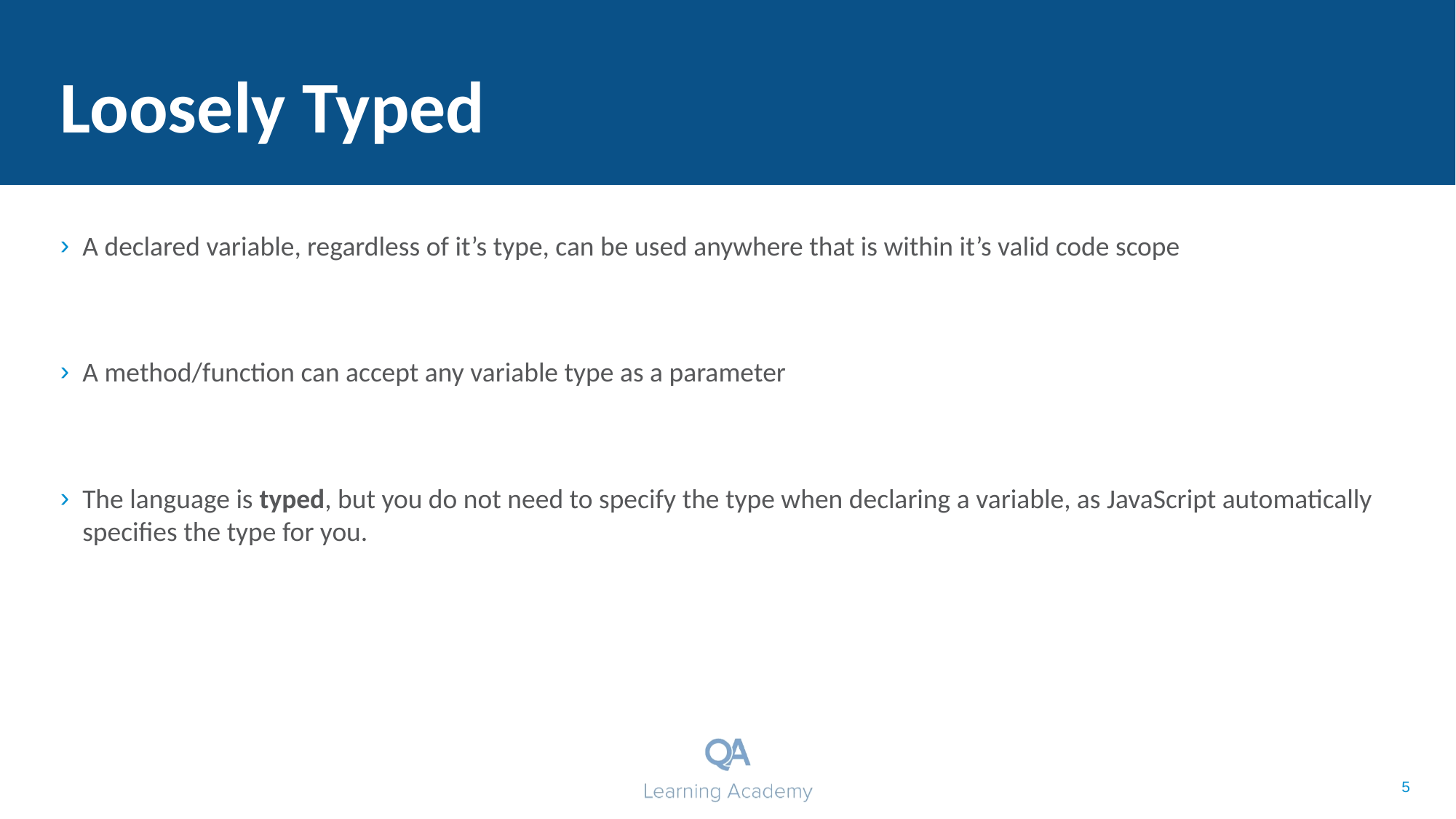

# Loosely Typed
A declared variable, regardless of it’s type, can be used anywhere that is within it’s valid code scope

A method/function can accept any variable type as a parameter

The language is typed, but you do not need to specify the type when declaring a variable, as JavaScript automatically specifies the type for you.